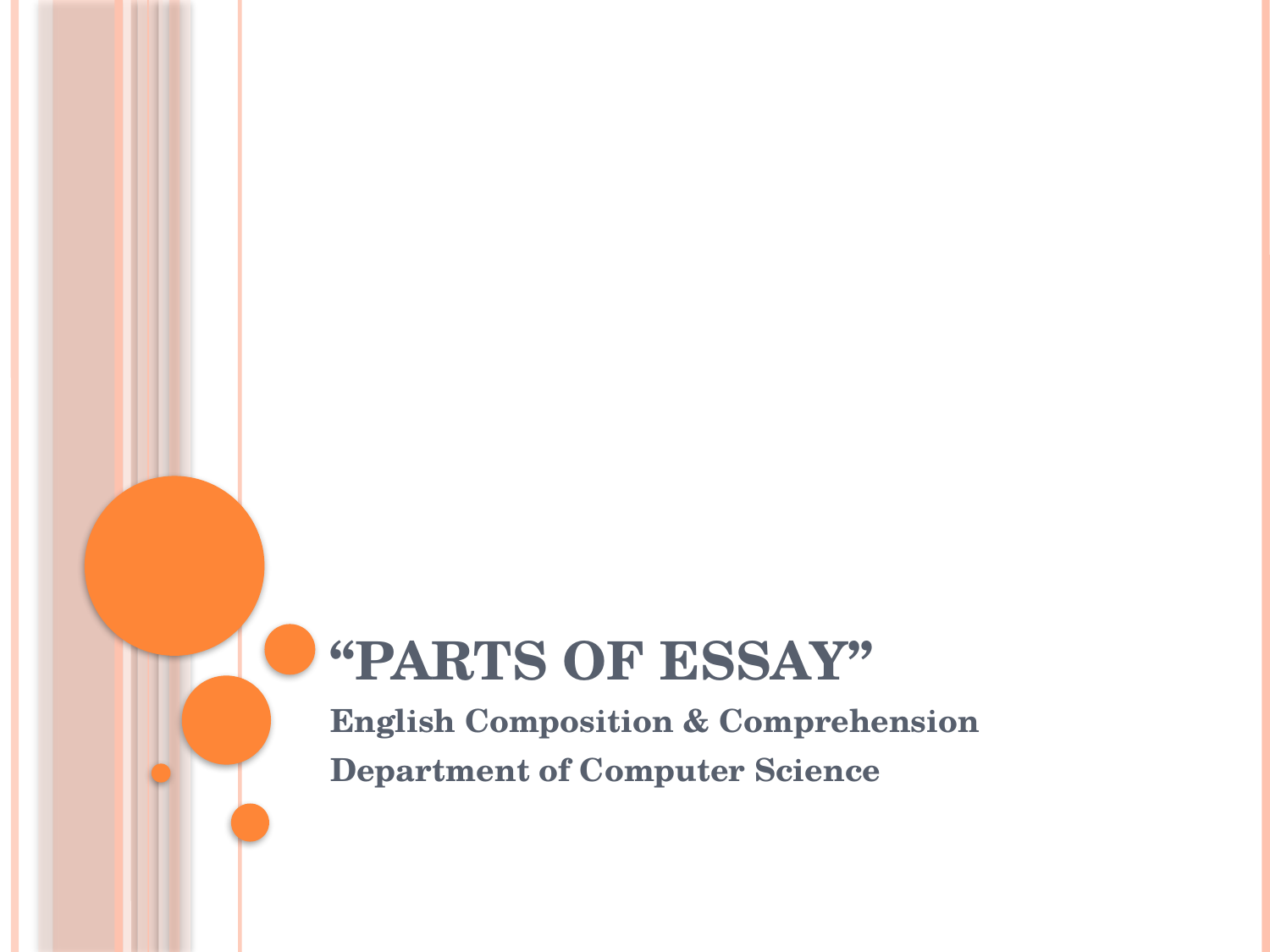

# “Parts of Essay”
English Composition & Comprehension
Department of Computer Science